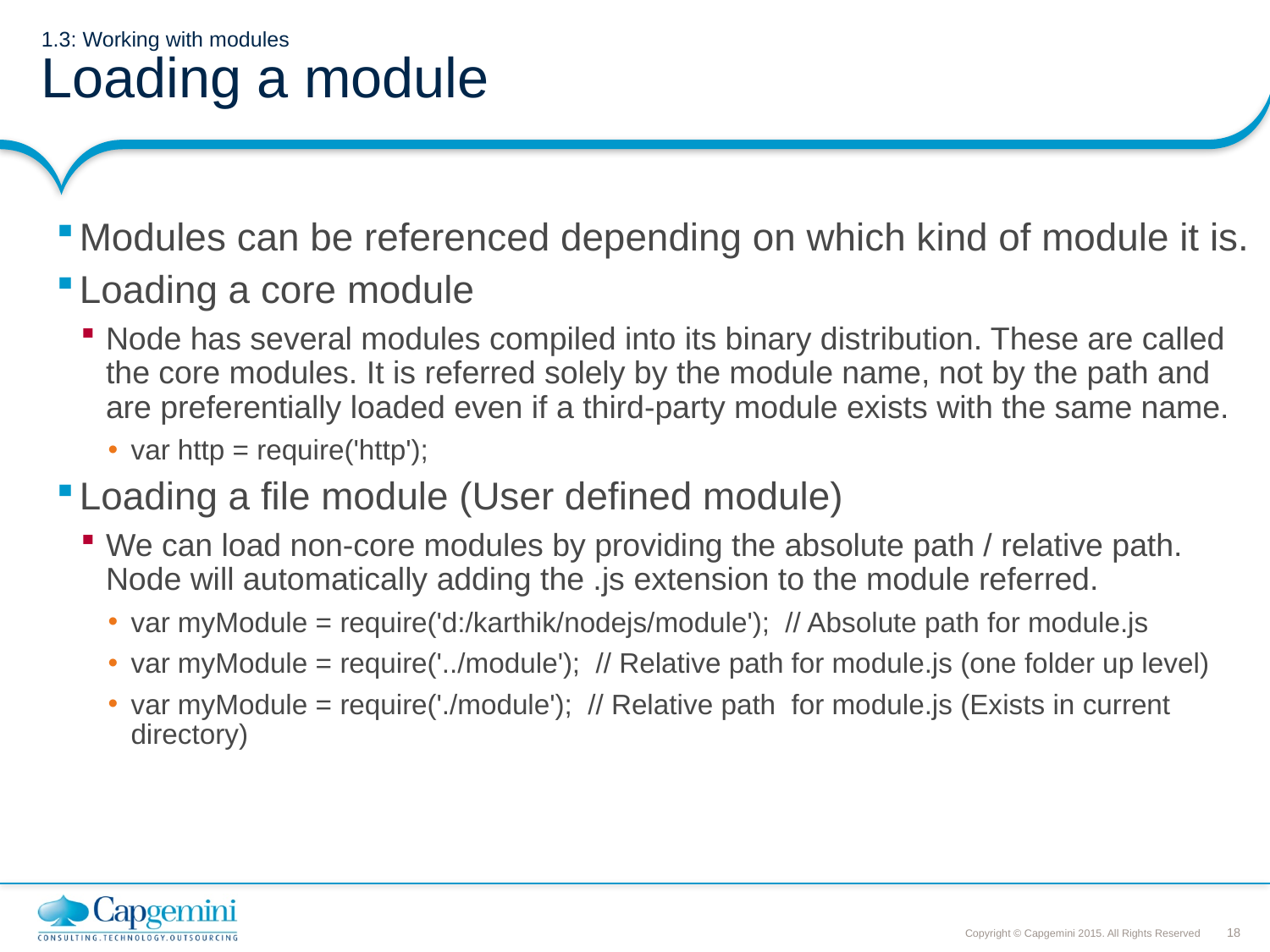

# 1.3: Working with modules Loading a module
Modules can be referenced depending on which kind of module it is.
Loading a core module
Node has several modules compiled into its binary distribution. These are called the core modules. It is referred solely by the module name, not by the path and are preferentially loaded even if a third-party module exists with the same name.
var http = require('http');
Loading a file module (User defined module)
We can load non-core modules by providing the absolute path / relative path. Node will automatically adding the .js extension to the module referred.
var myModule = require('d:/karthik/nodejs/module');  // Absolute path for module.js
var myModule = require('../module');  // Relative path for module.js (one folder up level)
var myModule = require('./module');  // Relative path  for module.js (Exists in current directory)